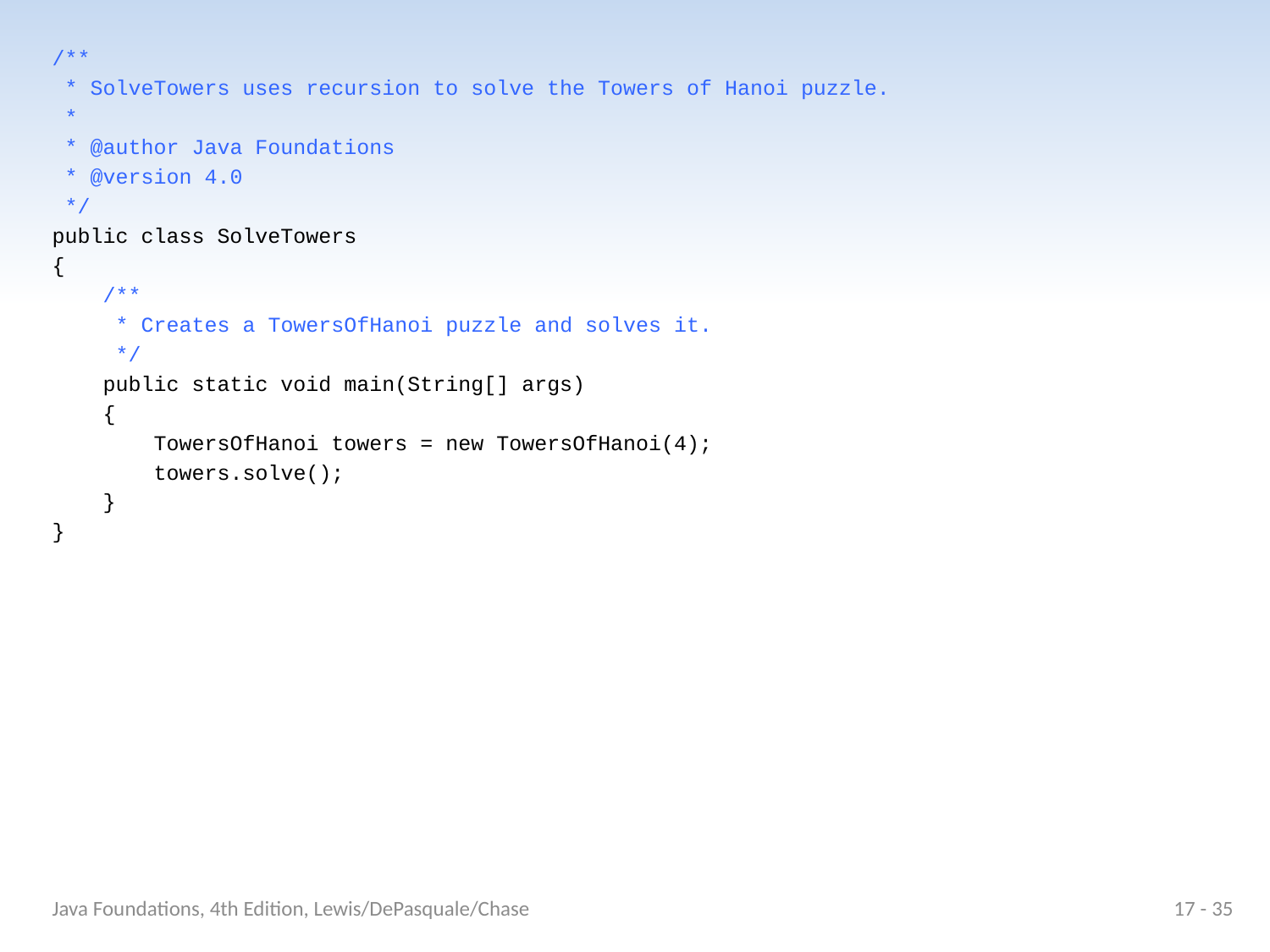

/**
 * SolveTowers uses recursion to solve the Towers of Hanoi puzzle.
 *
 * @author Java Foundations
 * @version 4.0
 */
public class SolveTowers
{
    /**
     * Creates a TowersOfHanoi puzzle and solves it.
     */
    public static void main(String[] args)
    {
        TowersOfHanoi towers = new TowersOfHanoi(4);
        towers.solve();
    }
}

Java Foundations, 4th Edition, Lewis/DePasquale/Chase
17 - 35